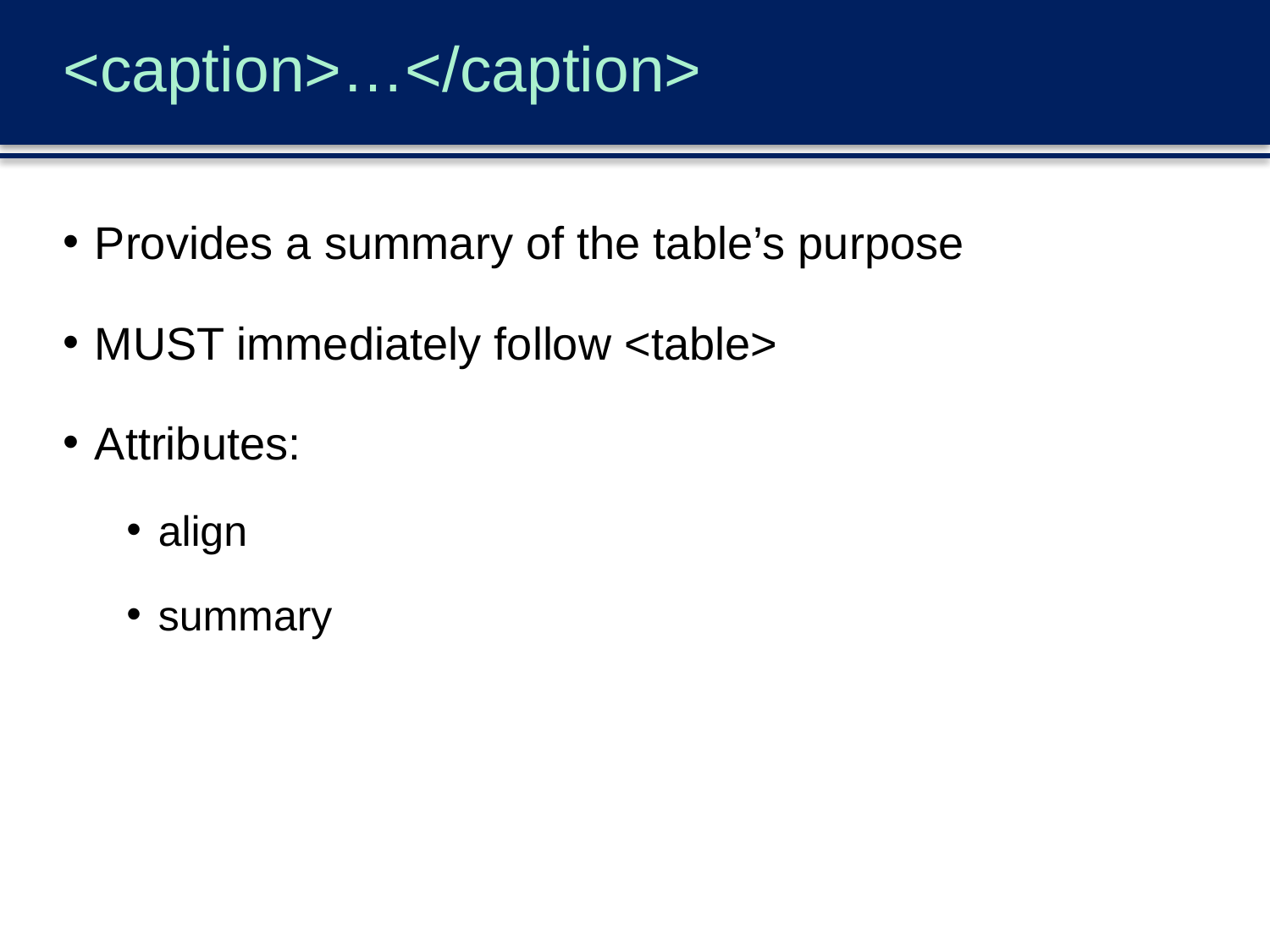

# <caption>…</caption>
Provides a summary of the table’s purpose
MUST immediately follow <table>
Attributes:
align
summary